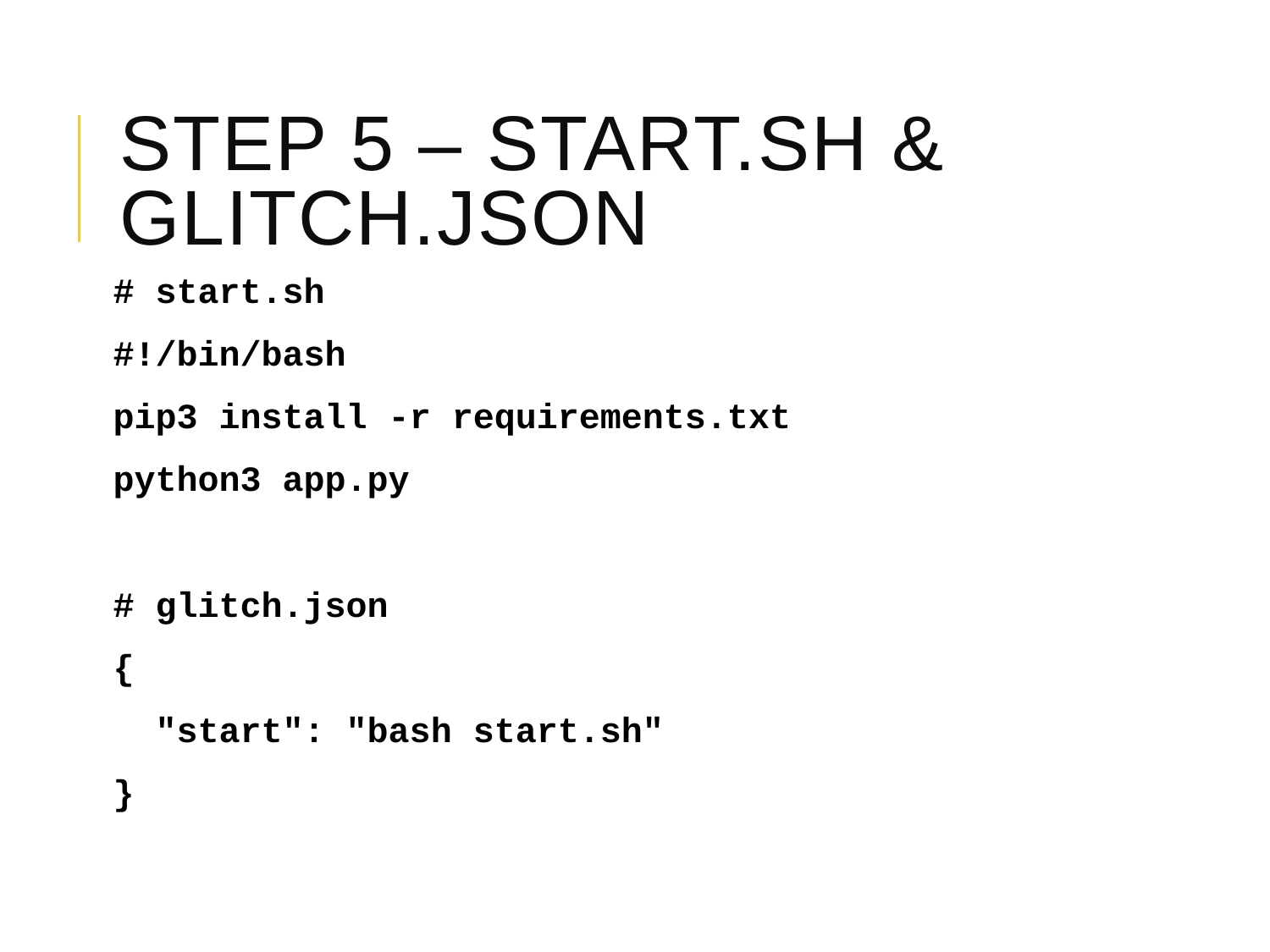

# Step 5 – start.sh & glitch.json
# start.sh
#!/bin/bash
pip3 install -r requirements.txt
python3 app.py

# glitch.json
{
  "start": "bash start.sh"
}